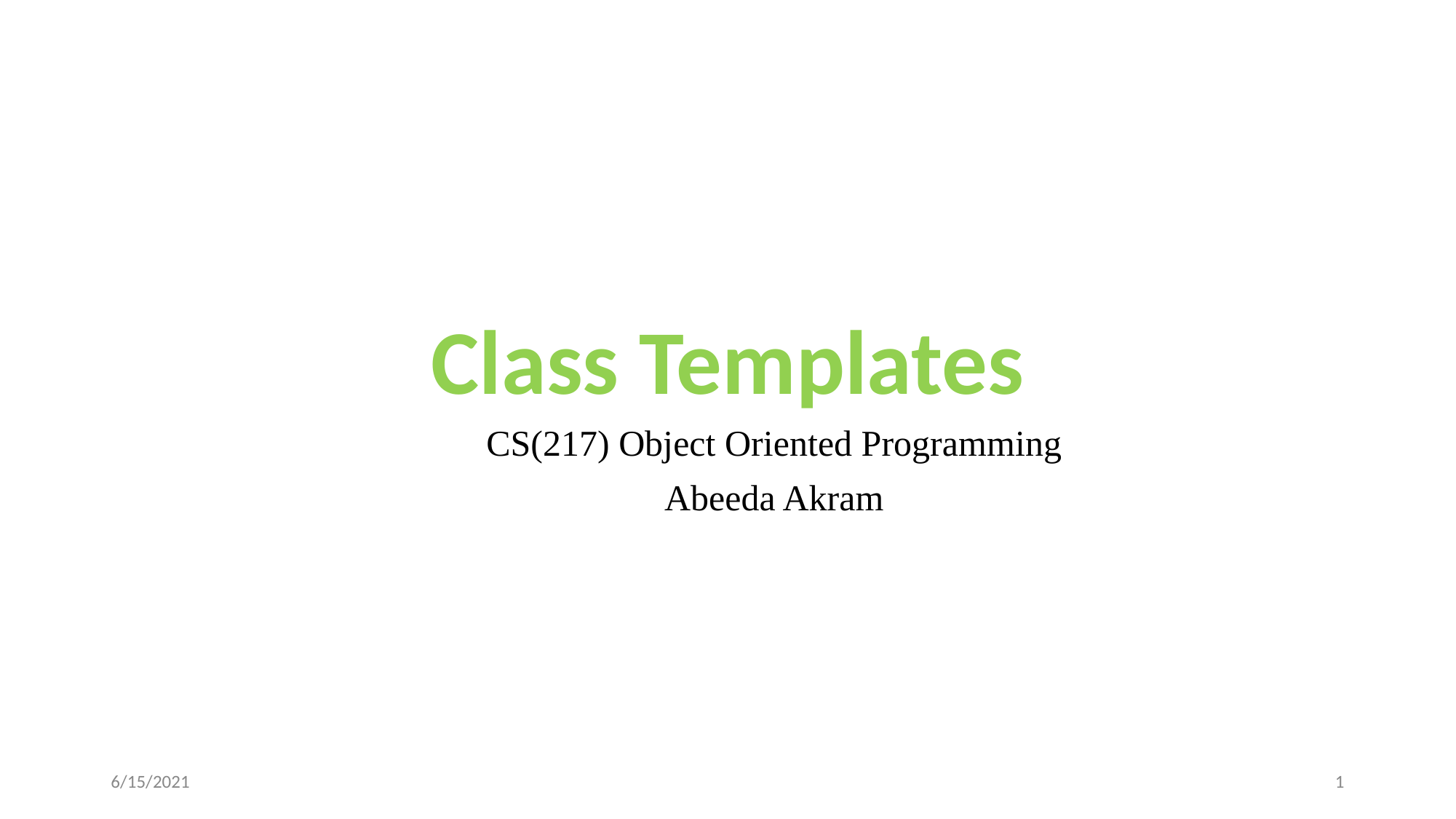

# Class Templates
CS(217) Object Oriented Programming
Abeeda Akram
6/15/2021
1